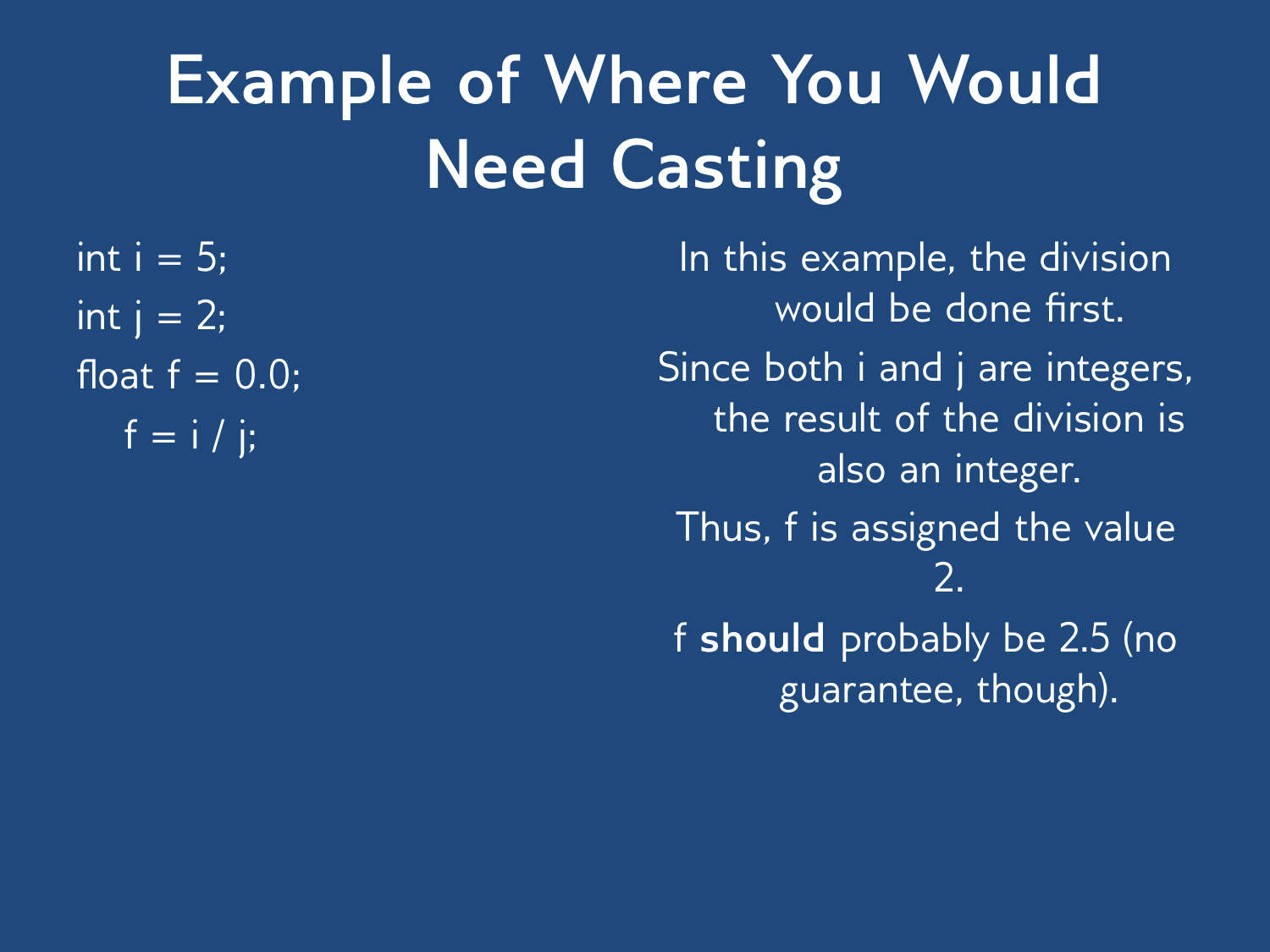

# Example of Where You Would Need Casting
int i = 5;
int j = 2;
float f = 0.0;
	f = i / j;
In this example, the division would be done first.
Since both i and j are integers, the result of the division is also an integer.
Thus, f is assigned the value 2.
f should probably be 2.5 (no guarantee, though).